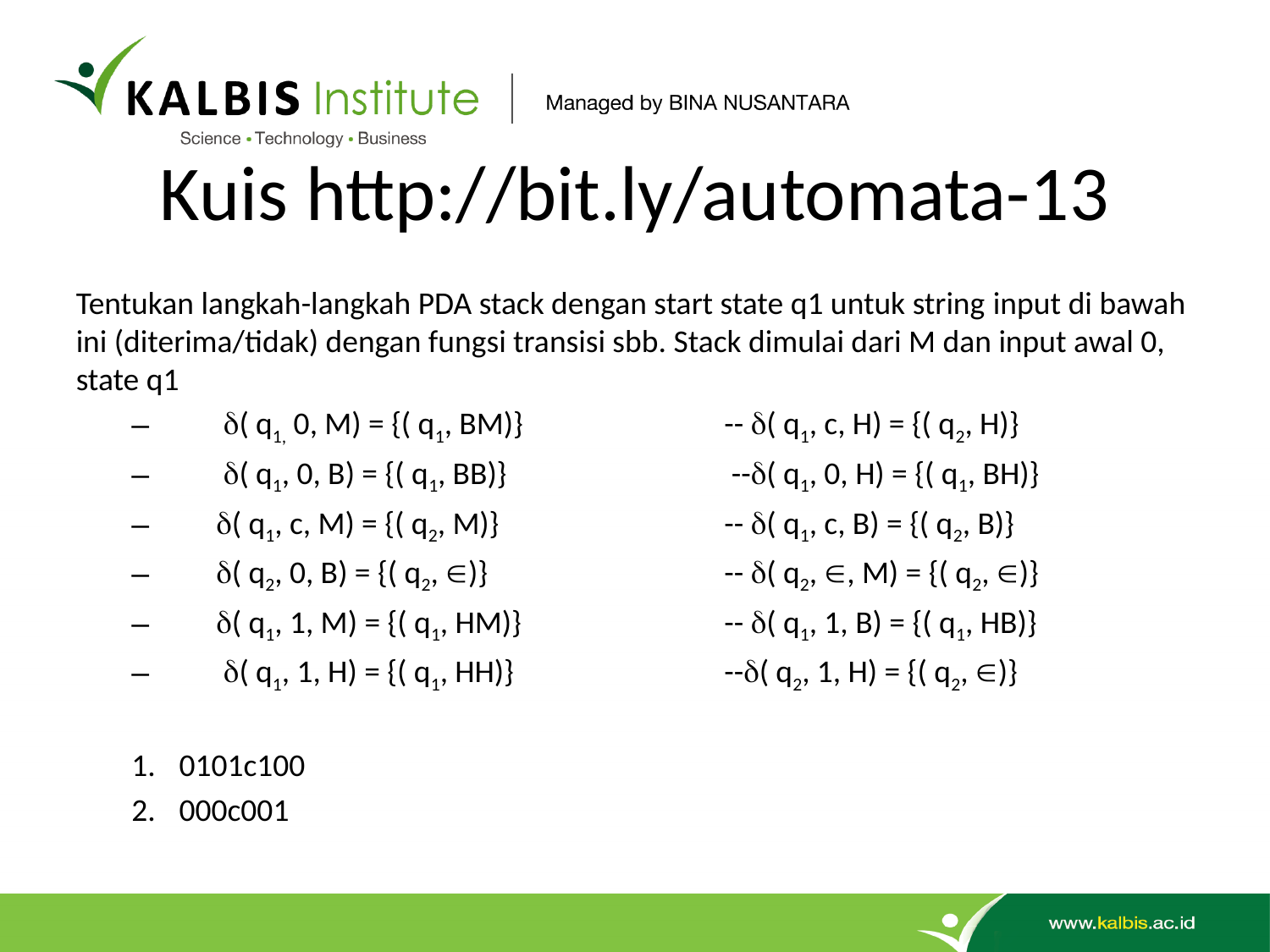

# Kuis http://bit.ly/automata-13
Tentukan langkah-langkah PDA stack dengan start state q1 untuk string input di bawah ini (diterima/tidak) dengan fungsi transisi sbb. Stack dimulai dari M dan input awal 0, state q1
 δ( q1, 0, M) = {( q1, BM)}		-- δ( q1, c, H) = {( q2, H)}
 δ( q1, 0, B) = {( q1, BB)}		 --δ( q1, 0, H) = {( q1, BH)}
δ( q1, c, M) = {( q2, M)}		-- δ( q1, c, B) = {( q2, B)}
δ( q2, 0, B) = {( q2, ∈)}		-- δ( q2, ∈, M) = {( q2, ∈)}
δ( q1, 1, M) = {( q1, HM)}		-- δ( q1, 1, B) = {( q1, HB)}
 δ( q1, 1, H) = {( q1, HH)}		--δ( q2, 1, H) = {( q2, ∈)}

0101c100
000c001